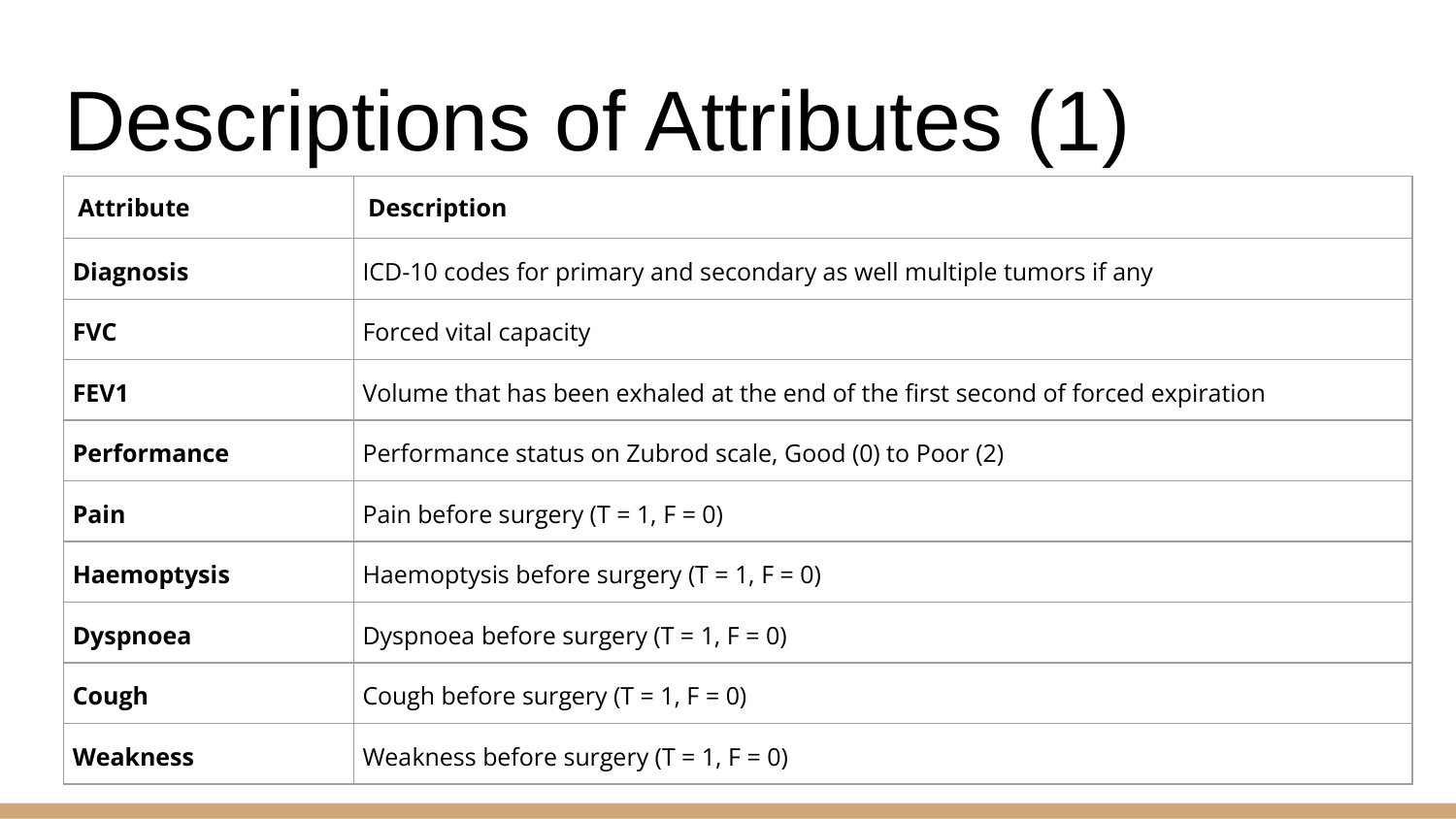

# Descriptions of Attributes (1)
| Attribute | Description |
| --- | --- |
| Diagnosis | ICD-10 codes for primary and secondary as well multiple tumors if any |
| FVC | Forced vital capacity |
| FEV1 | Volume that has been exhaled at the end of the first second of forced expiration |
| Performance | Performance status on Zubrod scale, Good (0) to Poor (2) |
| Pain | Pain before surgery (T = 1, F = 0) |
| Haemoptysis | Haemoptysis before surgery (T = 1, F = 0) |
| Dyspnoea | Dyspnoea before surgery (T = 1, F = 0) |
| Cough | Cough before surgery (T = 1, F = 0) |
| Weakness | Weakness before surgery (T = 1, F = 0) |